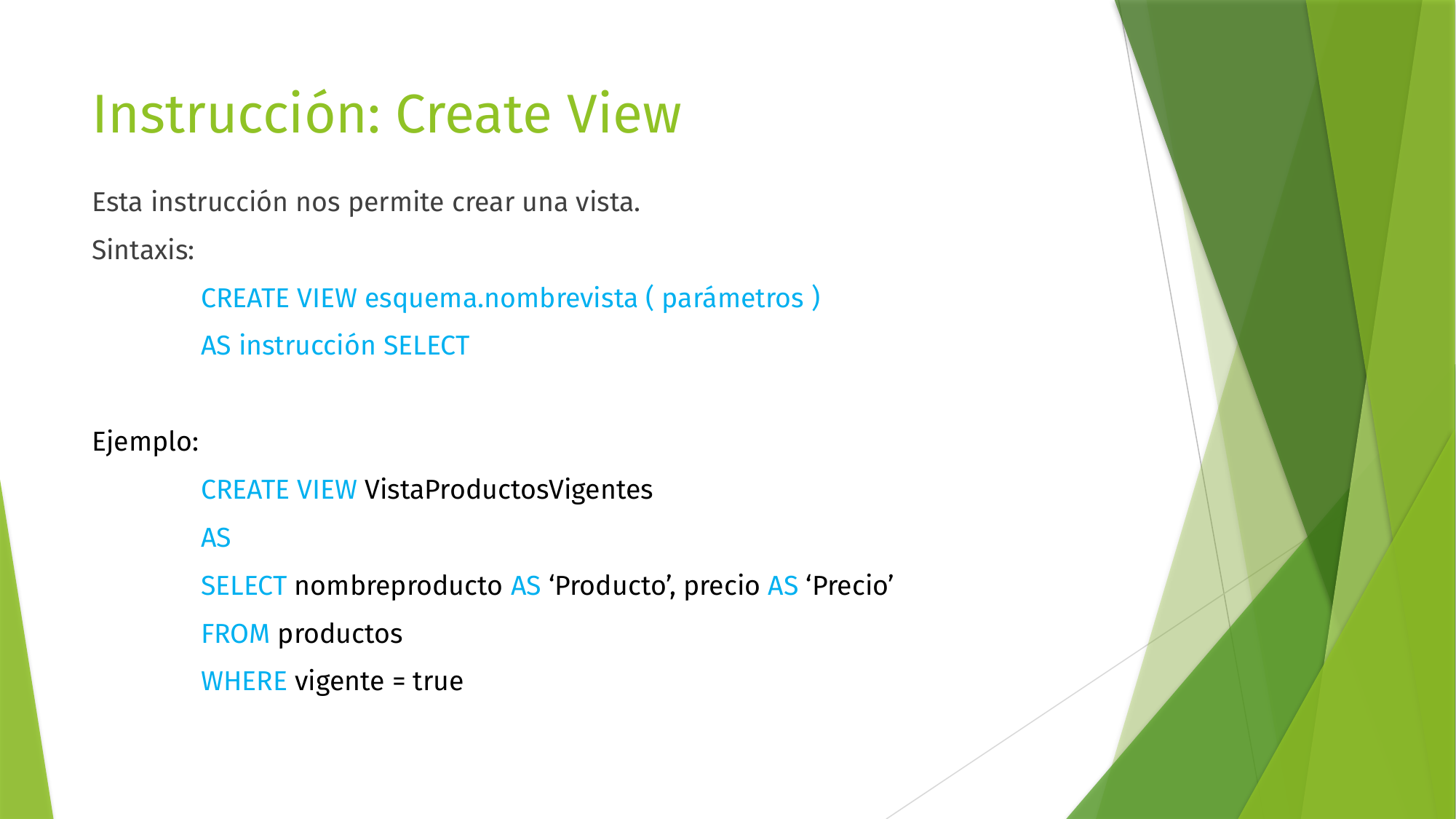

# Instrucción: Create View
Esta instrucción nos permite crear una vista.
Sintaxis:
	CREATE VIEW esquema.nombrevista ( parámetros )
	AS instrucción SELECT

Ejemplo:
	CREATE VIEW VistaProductosVigentes
	AS
	SELECT nombreproducto AS ‘Producto’, precio AS ‘Precio’
	FROM productos
	WHERE vigente = true